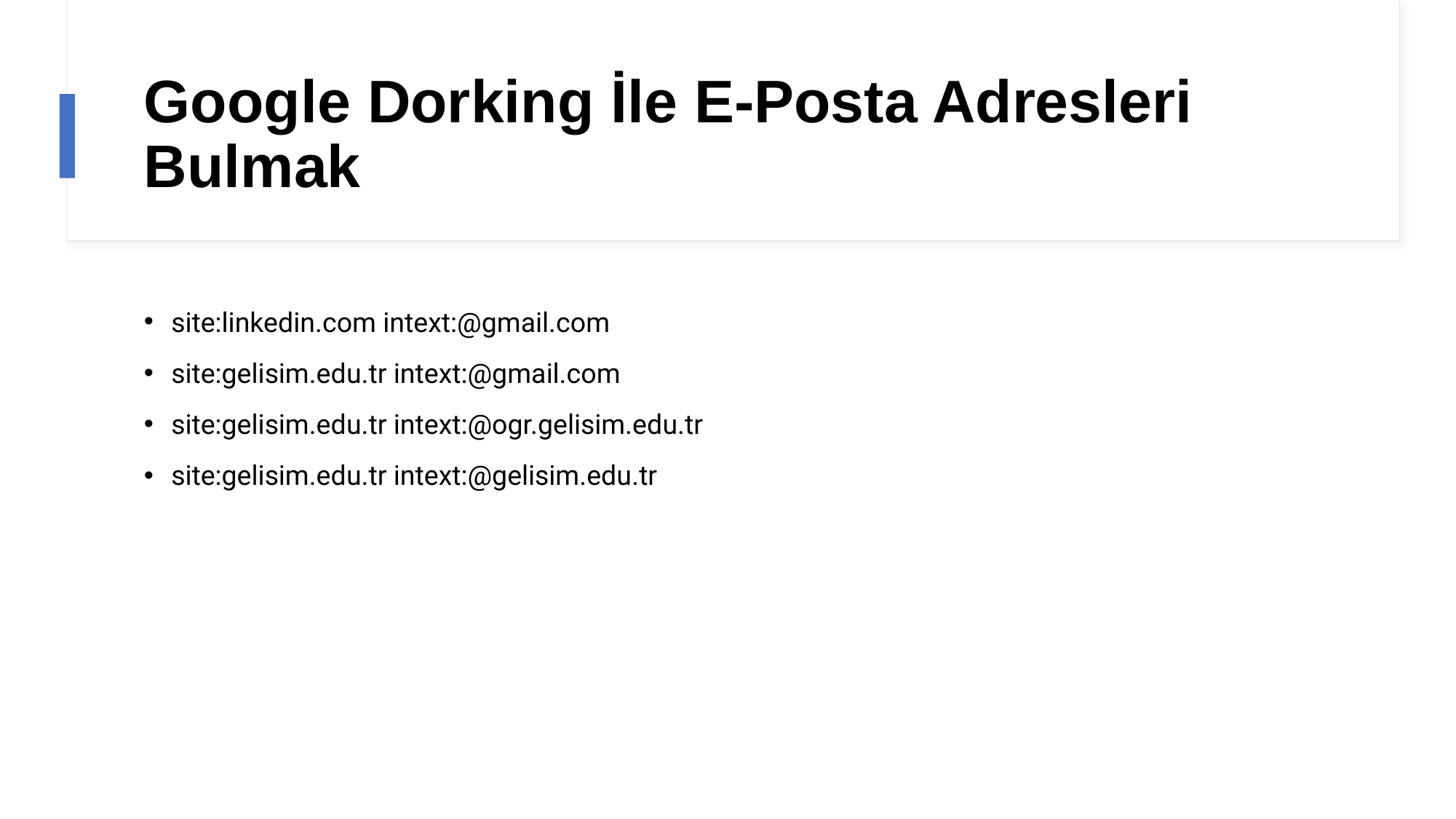

# Google Dorking İle E-Posta Adresleri Bulmak
site:linkedin.com intext:@gmail.com
site:gelisim.edu.tr intext:@gmail.com
site:gelisim.edu.tr intext:@ogr.gelisim.edu.tr
site:gelisim.edu.tr intext:@gelisim.edu.tr